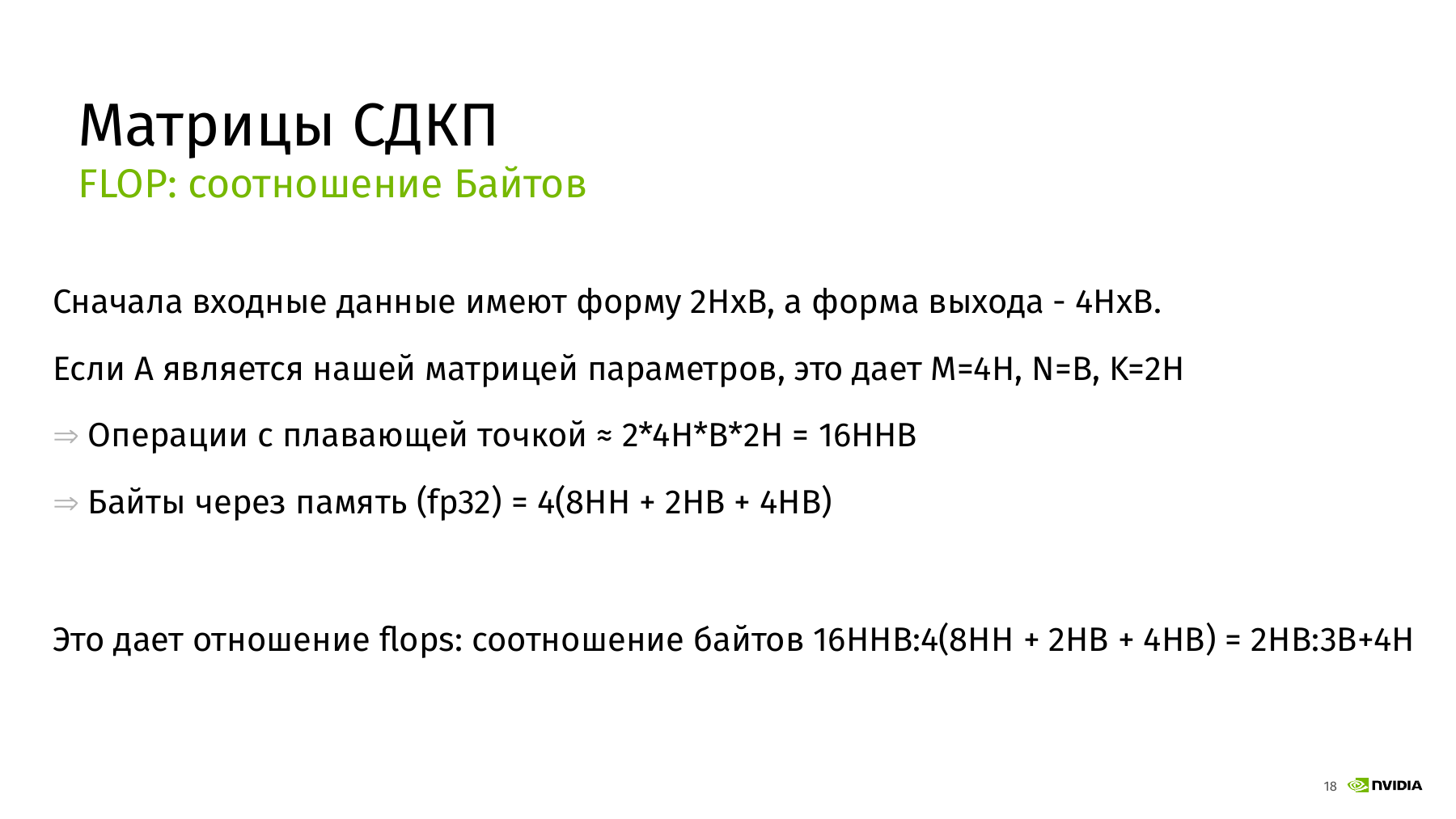

# Матрицы СДКП
FLOP: соотношение Байтов
Сначала входные данные имеют форму 2HxB, а форма выхода - 4HxB.
Если A является нашей матрицей параметров, это дает M=4H, N=B, K=2H
⇒ Операции с плавающей точкой ≈ 2*4H*B*2H = 16HHB
⇒ Байты через память (fp32) = 4(8HH + 2HB + 4HB)

Это дает отношение flops: соотношение байтов 16HHB:4(8HH + 2HB + 4HB) = 2HB:3B+4H
18